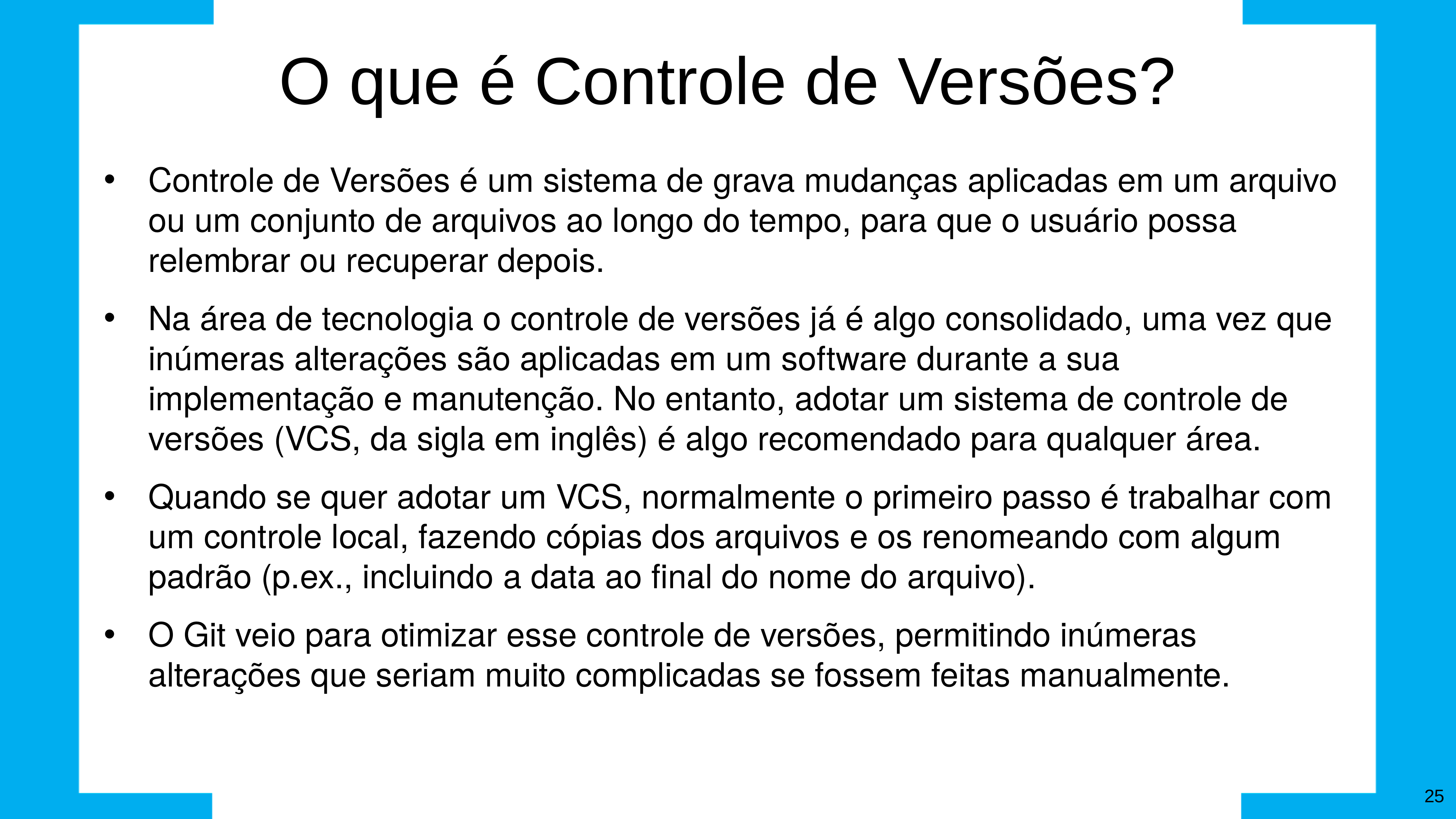

# O que é Controle de Versões?
Controle de Versões é um sistema de grava mudanças aplicadas em um arquivo ou um conjunto de arquivos ao longo do tempo, para que o usuário possa relembrar ou recuperar depois.
Na área de tecnologia o controle de versões já é algo consolidado, uma vez que inúmeras alterações são aplicadas em um software durante a sua implementação e manutenção. No entanto, adotar um sistema de controle de versões (VCS, da sigla em inglês) é algo recomendado para qualquer área.
Quando se quer adotar um VCS, normalmente o primeiro passo é trabalhar com um controle local, fazendo cópias dos arquivos e os renomeando com algum padrão (p.ex., incluindo a data ao final do nome do arquivo).
O Git veio para otimizar esse controle de versões, permitindo inúmeras alterações que seriam muito complicadas se fossem feitas manualmente.
25